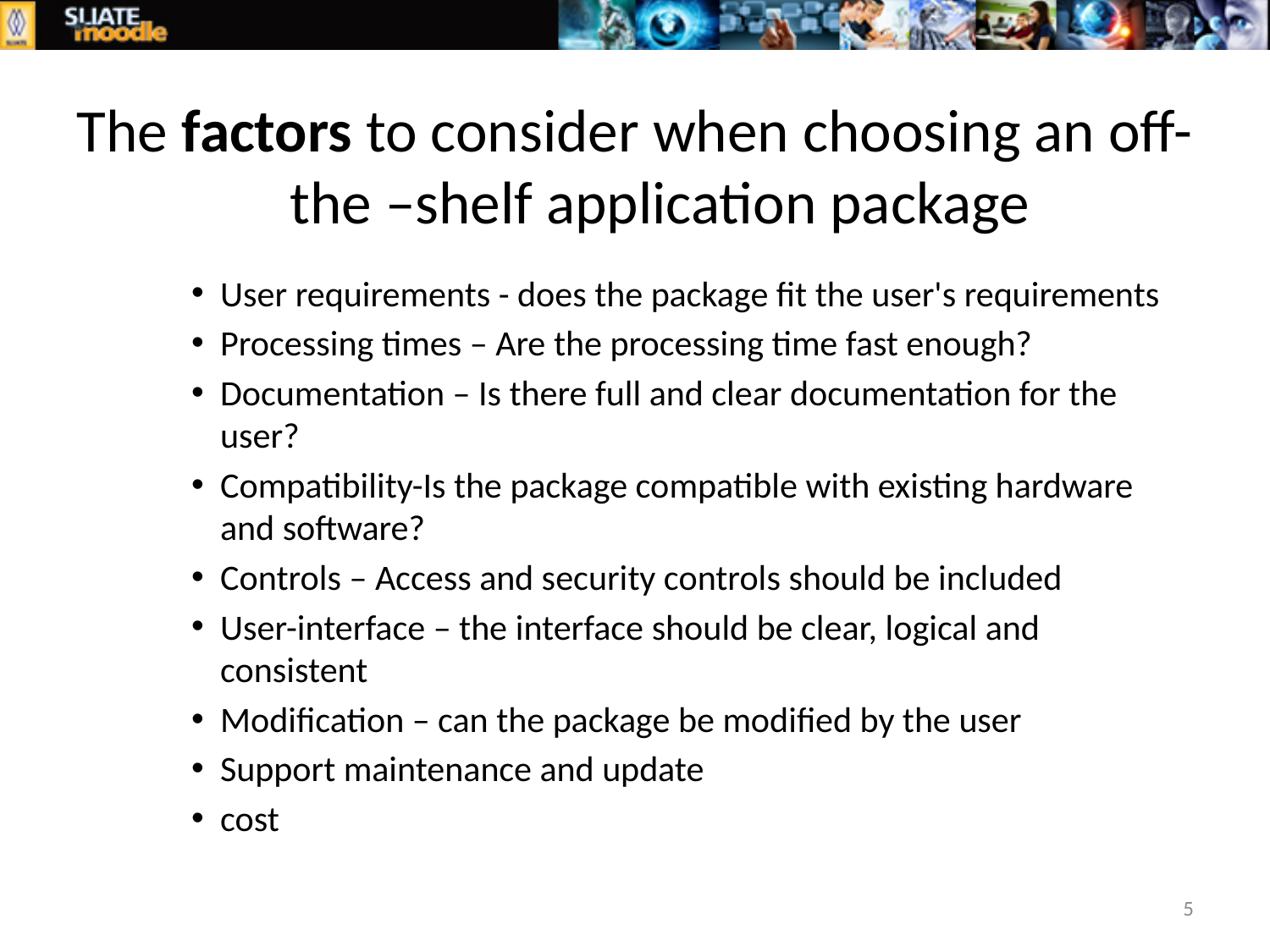

# The factors to consider when choosing an off-the –shelf application package
User requirements - does the package fit the user's requirements
Processing times – Are the processing time fast enough?
Documentation – Is there full and clear documentation for the user?
Compatibility-Is the package compatible with existing hardware and software?
Controls – Access and security controls should be included
User-interface – the interface should be clear, logical and consistent
Modification – can the package be modified by the user
Support maintenance and update
cost
5